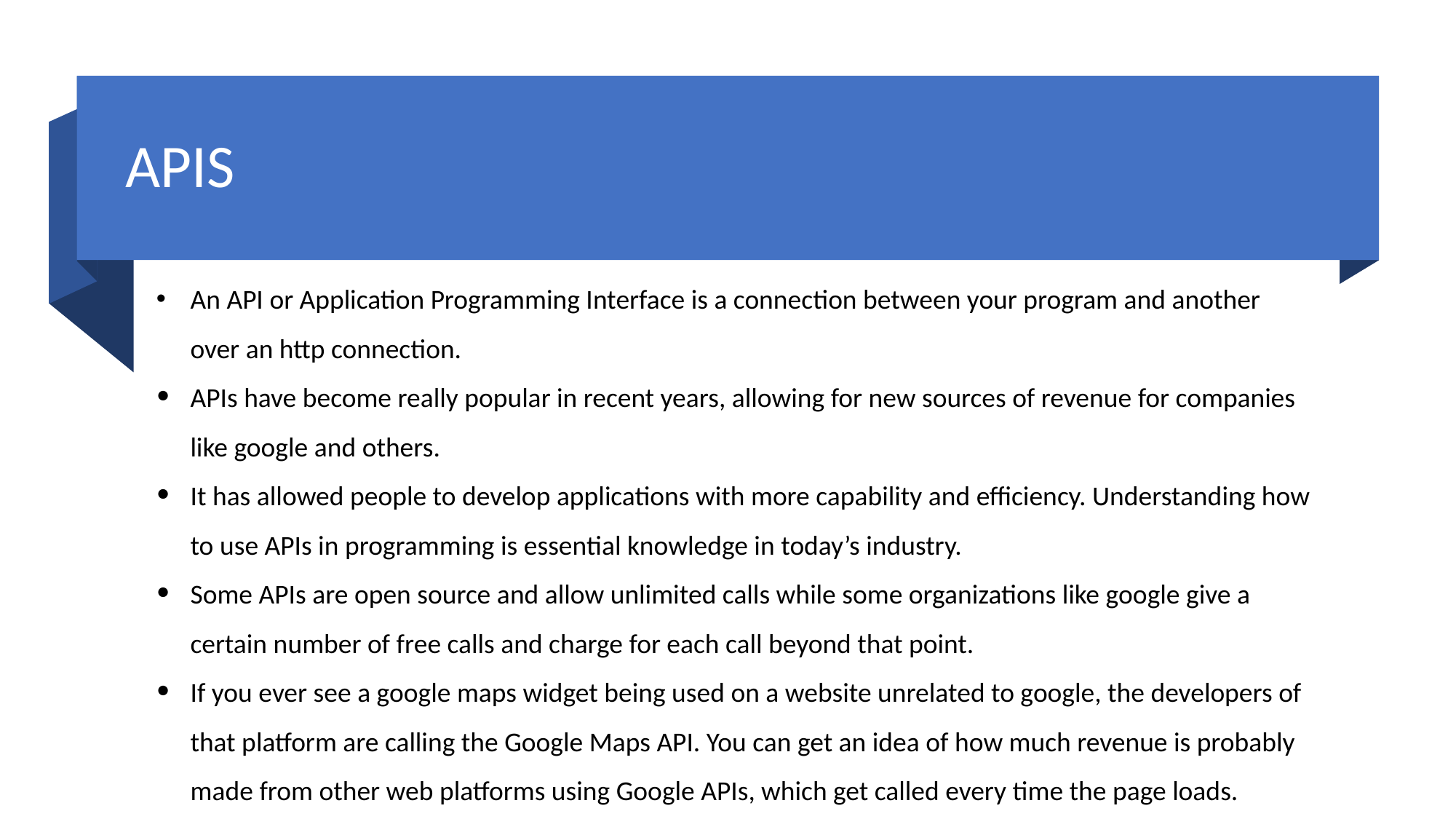

# APIS

An API or Application Programming Interface is a connection between your program and another over an http connection.
APIs have become really popular in recent years, allowing for new sources of revenue for companies like google and others.
It has allowed people to develop applications with more capability and efficiency. Understanding how to use APIs in programming is essential knowledge in today’s industry.
Some APIs are open source and allow unlimited calls while some organizations like google give a certain number of free calls and charge for each call beyond that point.
If you ever see a google maps widget being used on a website unrelated to google, the developers of that platform are calling the Google Maps API. You can get an idea of how much revenue is probably made from other web platforms using Google APIs, which get called every time the page loads.